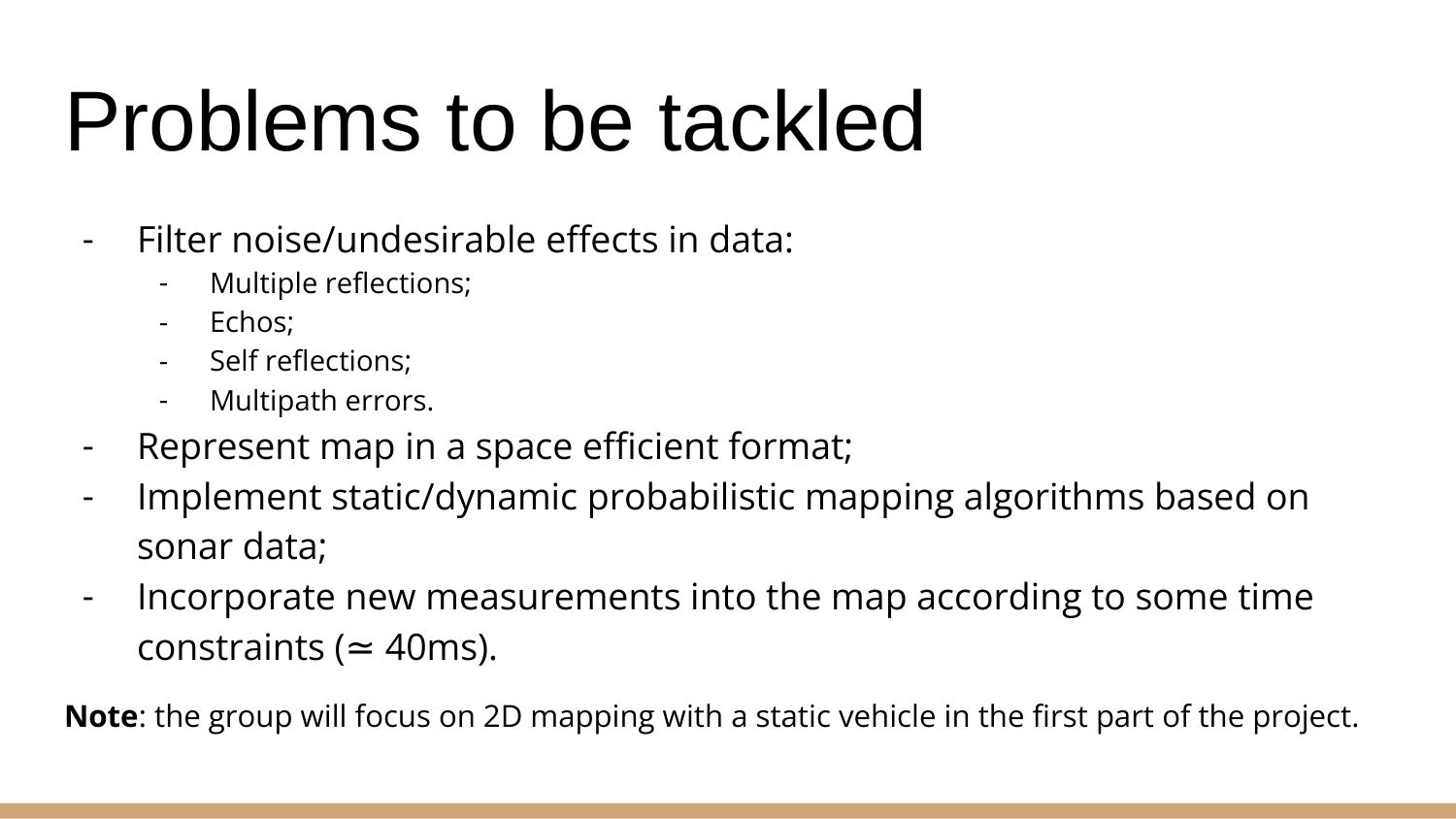

# Problems to be tackled
Filter noise/undesirable effects in data:
Multiple reflections;
Echos;
Self reflections;
Multipath errors.
Represent map in a space efficient format;
Implement static/dynamic probabilistic mapping algorithms based on sonar data;
Incorporate new measurements into the map according to some time constraints (≃ 40ms).
Note: the group will focus on 2D mapping with a static vehicle in the first part of the project.